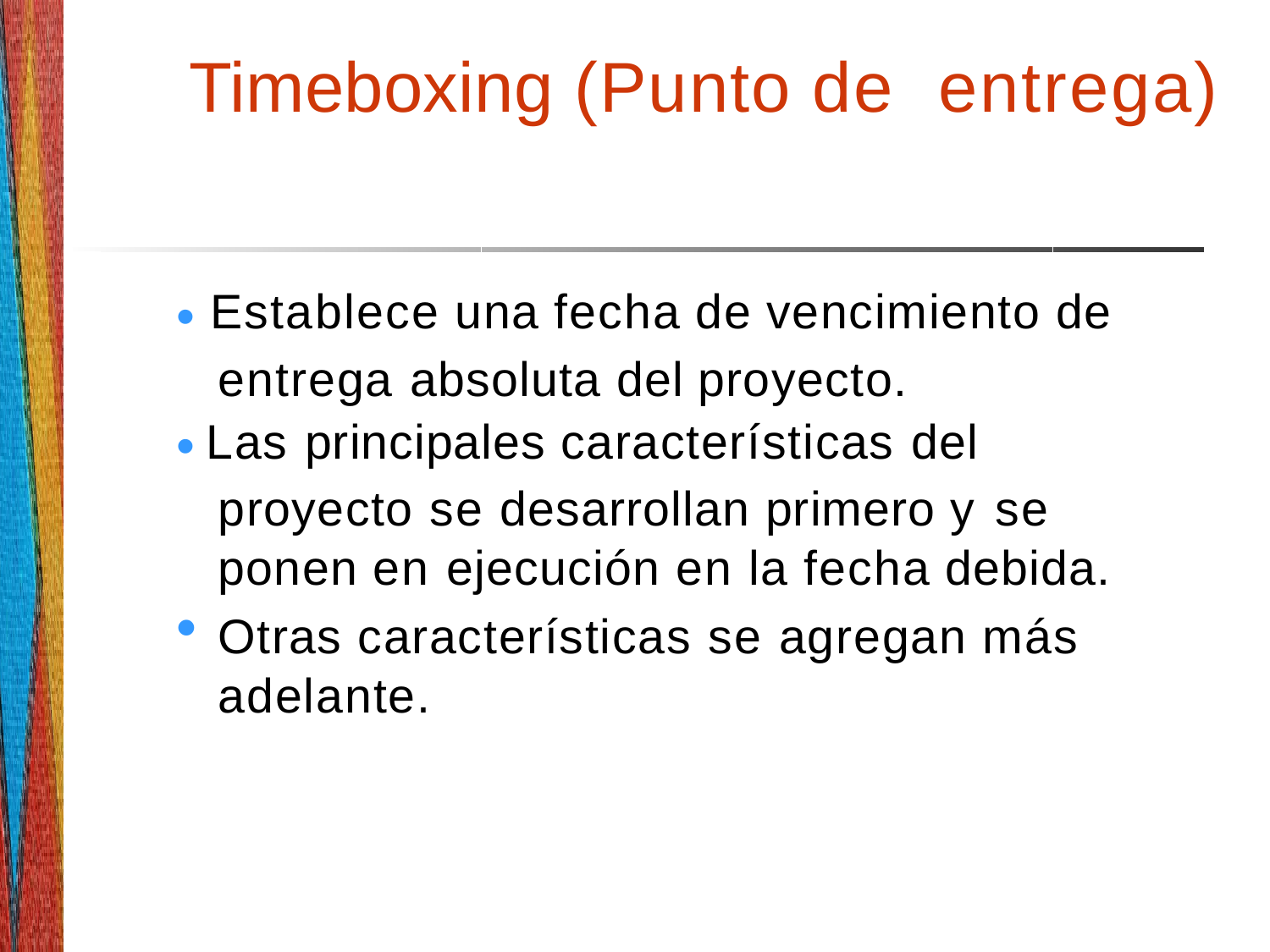

# Timeboxing (Punto de  entrega)
• Establece una fecha de vencimiento de  entrega absoluta del proyecto.
• Las principales características del  proyecto se desarrollan primero y se  ponen en ejecución en la fecha debida.
Otras características se agregan más  adelante.